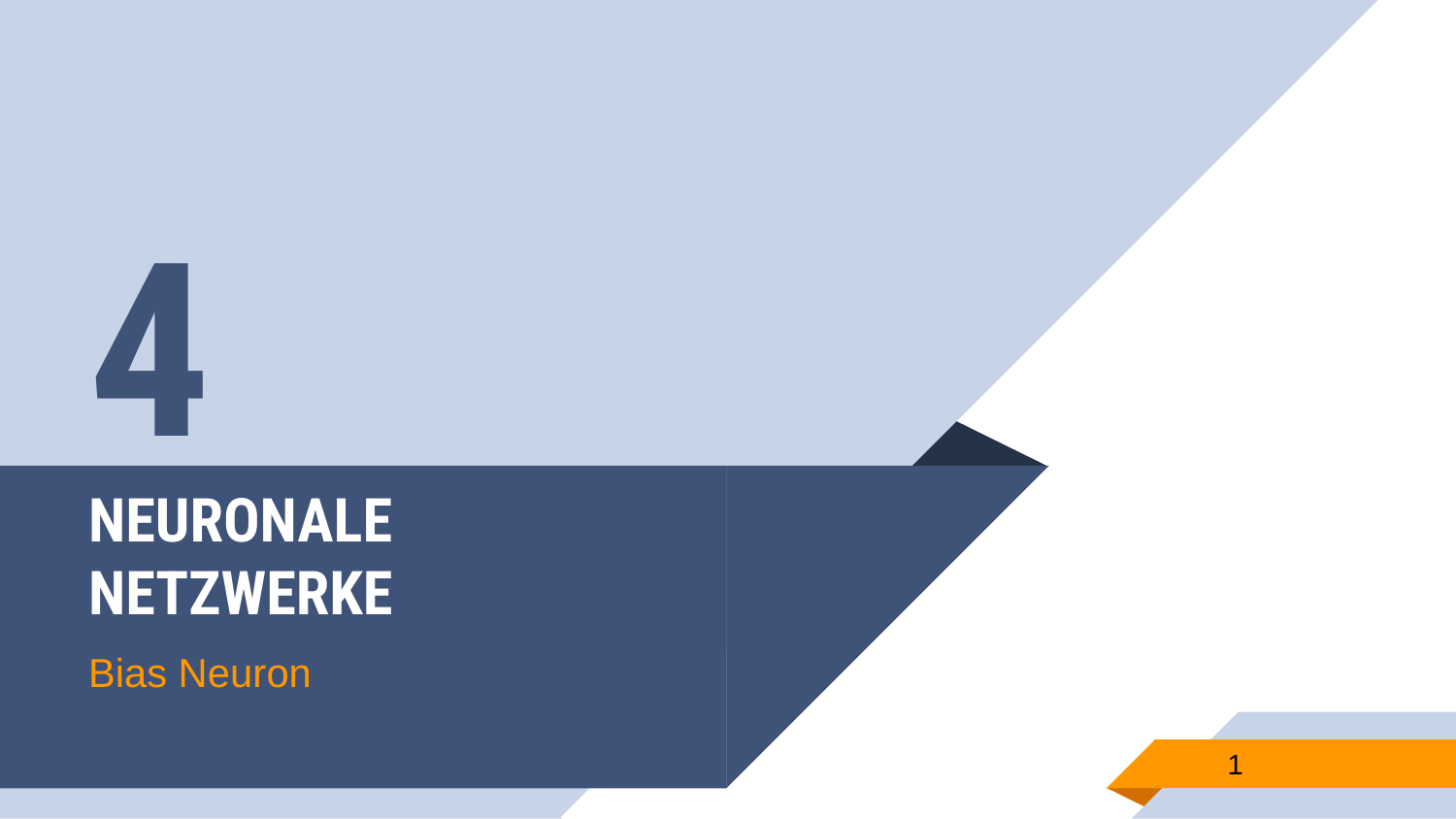

4
# NEURONALE NETZWERKE
Bias Neuron
1